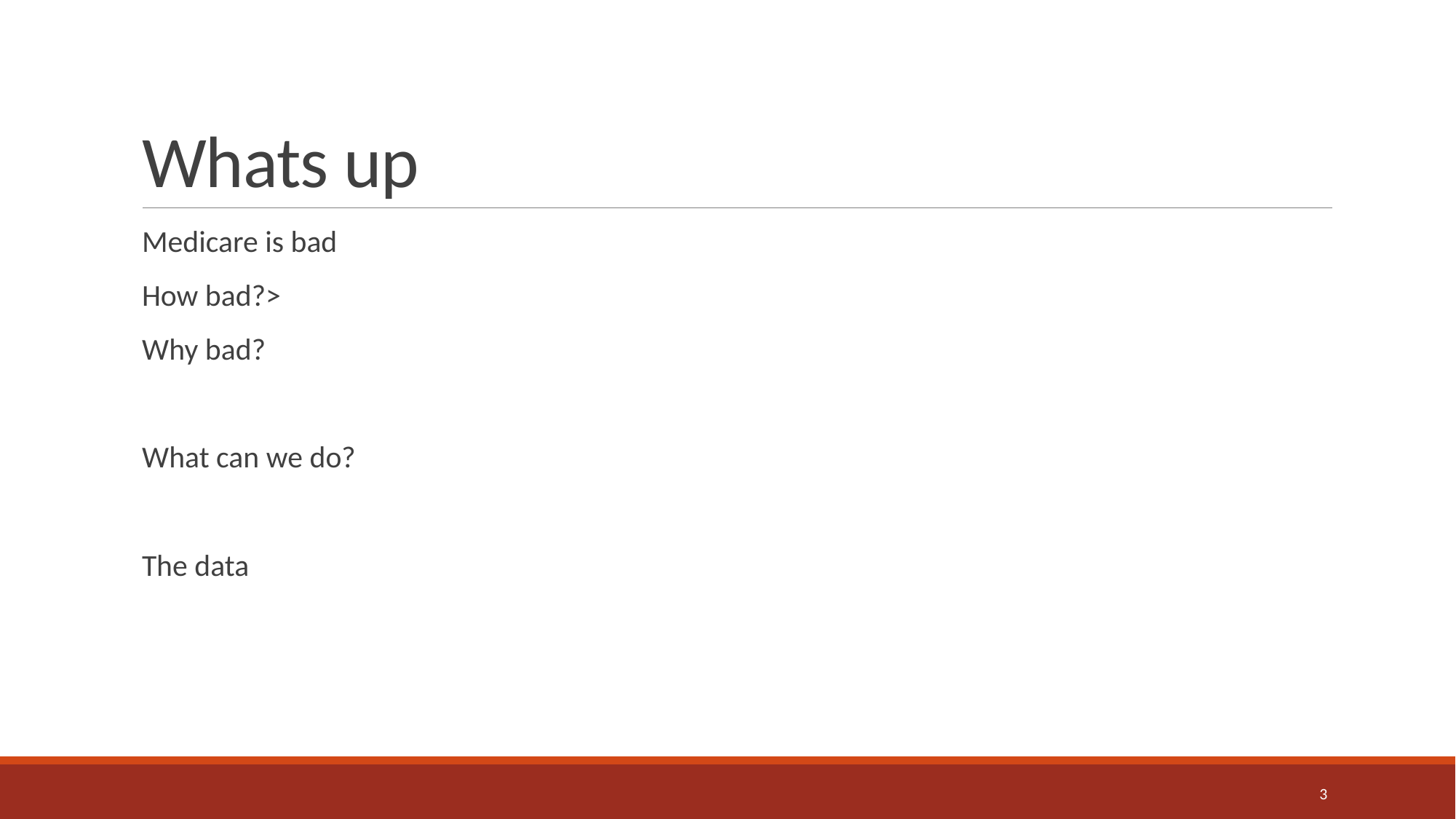

# Whats up
Medicare is bad
How bad?>
Why bad?

What can we do?

The data
3